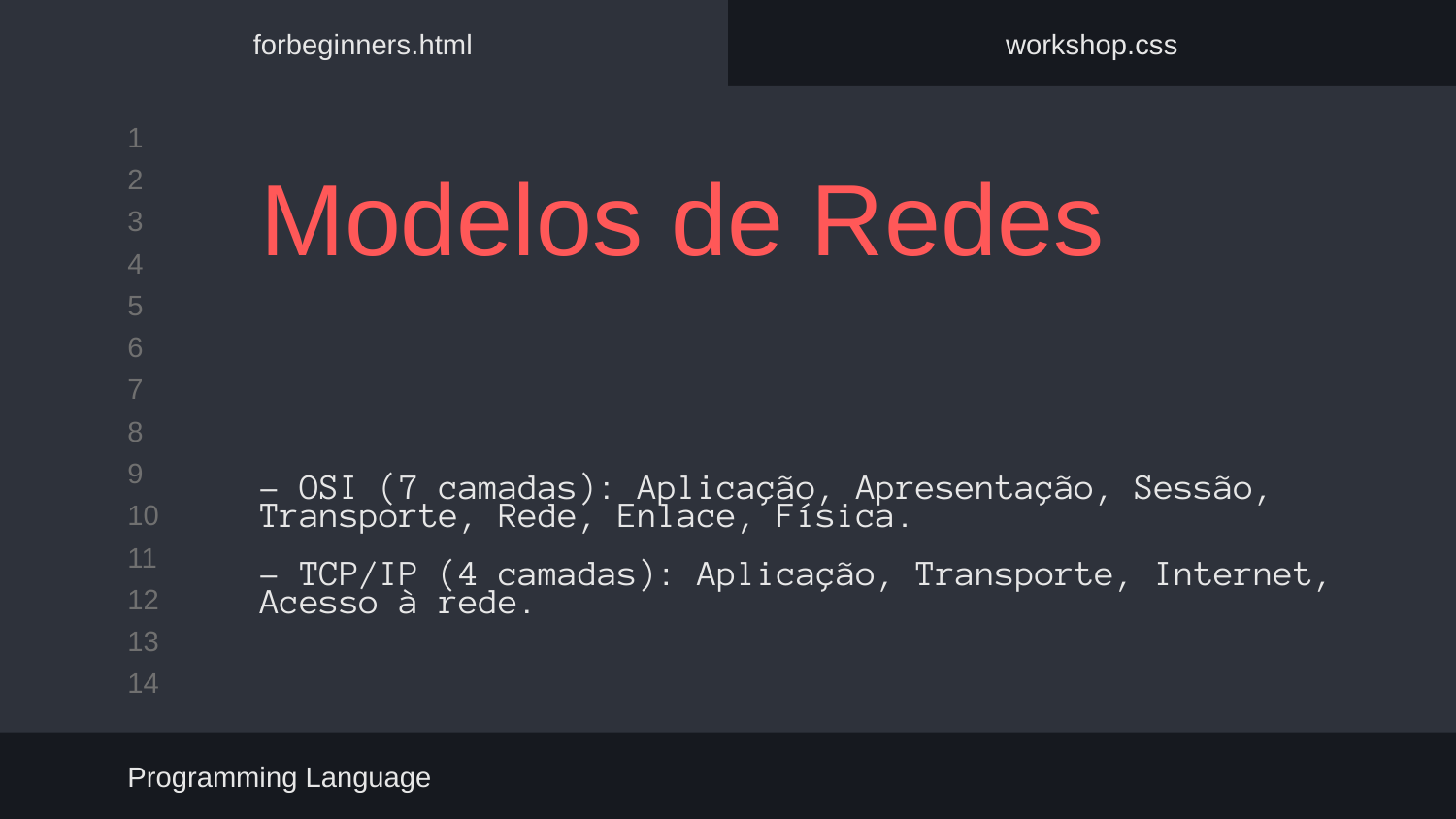

forbeginners.html
workshop.css
# Modelos de Redes
- OSI (7 camadas): Aplicação, Apresentação, Sessão, Transporte, Rede, Enlace, Física.
- TCP/IP (4 camadas): Aplicação, Transporte, Internet, Acesso à rede.
Programming Language